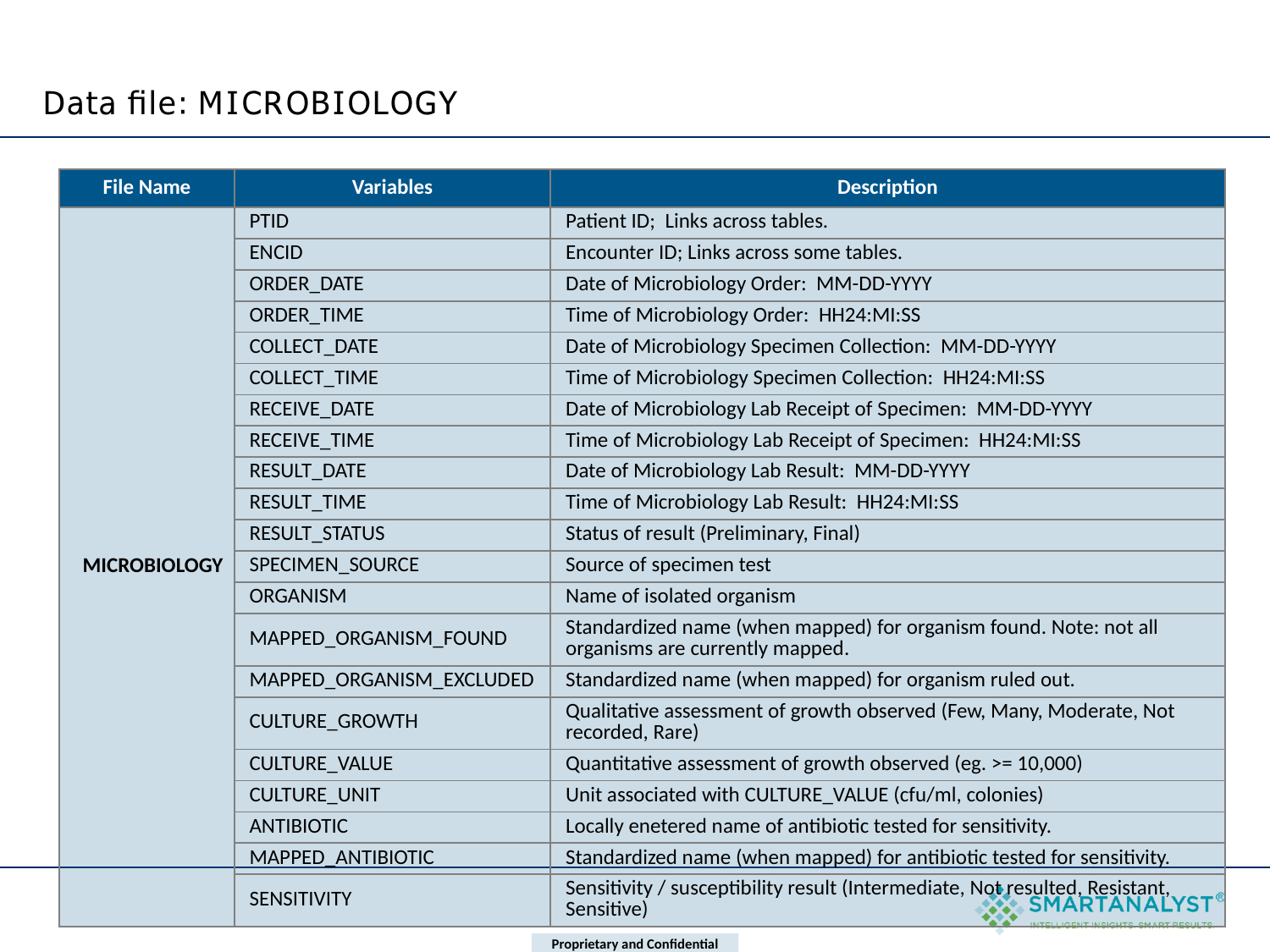

# Data file: MICROBIOLOGY
| File Name | Variables | Description |
| --- | --- | --- |
| MICROBIOLOGY | PTID | Patient ID; Links across tables. |
|  | ENCID | Encounter ID; Links across some tables. |
|  | ORDER\_DATE | Date of Microbiology Order: MM-DD-YYYY |
|  | ORDER\_TIME | Time of Microbiology Order: HH24:MI:SS |
|  | COLLECT\_DATE | Date of Microbiology Specimen Collection: MM-DD-YYYY |
|  | COLLECT\_TIME | Time of Microbiology Specimen Collection: HH24:MI:SS |
|  | RECEIVE\_DATE | Date of Microbiology Lab Receipt of Specimen: MM-DD-YYYY |
|  | RECEIVE\_TIME | Time of Microbiology Lab Receipt of Specimen: HH24:MI:SS |
|  | RESULT\_DATE | Date of Microbiology Lab Result: MM-DD-YYYY |
|  | RESULT\_TIME | Time of Microbiology Lab Result: HH24:MI:SS |
|  | RESULT\_STATUS | Status of result (Preliminary, Final) |
|  | SPECIMEN\_SOURCE | Source of specimen test |
|  | ORGANISM | Name of isolated organism |
|  | MAPPED\_ORGANISM\_FOUND | Standardized name (when mapped) for organism found. Note: not all organisms are currently mapped. |
|  | MAPPED\_ORGANISM\_EXCLUDED | Standardized name (when mapped) for organism ruled out. |
|  | CULTURE\_GROWTH | Qualitative assessment of growth observed (Few, Many, Moderate, Not recorded, Rare) |
|  | CULTURE\_VALUE | Quantitative assessment of growth observed (eg. >= 10,000) |
|  | CULTURE\_UNIT | Unit associated with CULTURE\_VALUE (cfu/ml, colonies) |
|  | ANTIBIOTIC | Locally enetered name of antibiotic tested for sensitivity. |
|  | MAPPED\_ANTIBIOTIC | Standardized name (when mapped) for antibiotic tested for sensitivity. |
|  | SENSITIVITY | Sensitivity / susceptibility result (Intermediate, Not resulted, Resistant, Sensitive) |